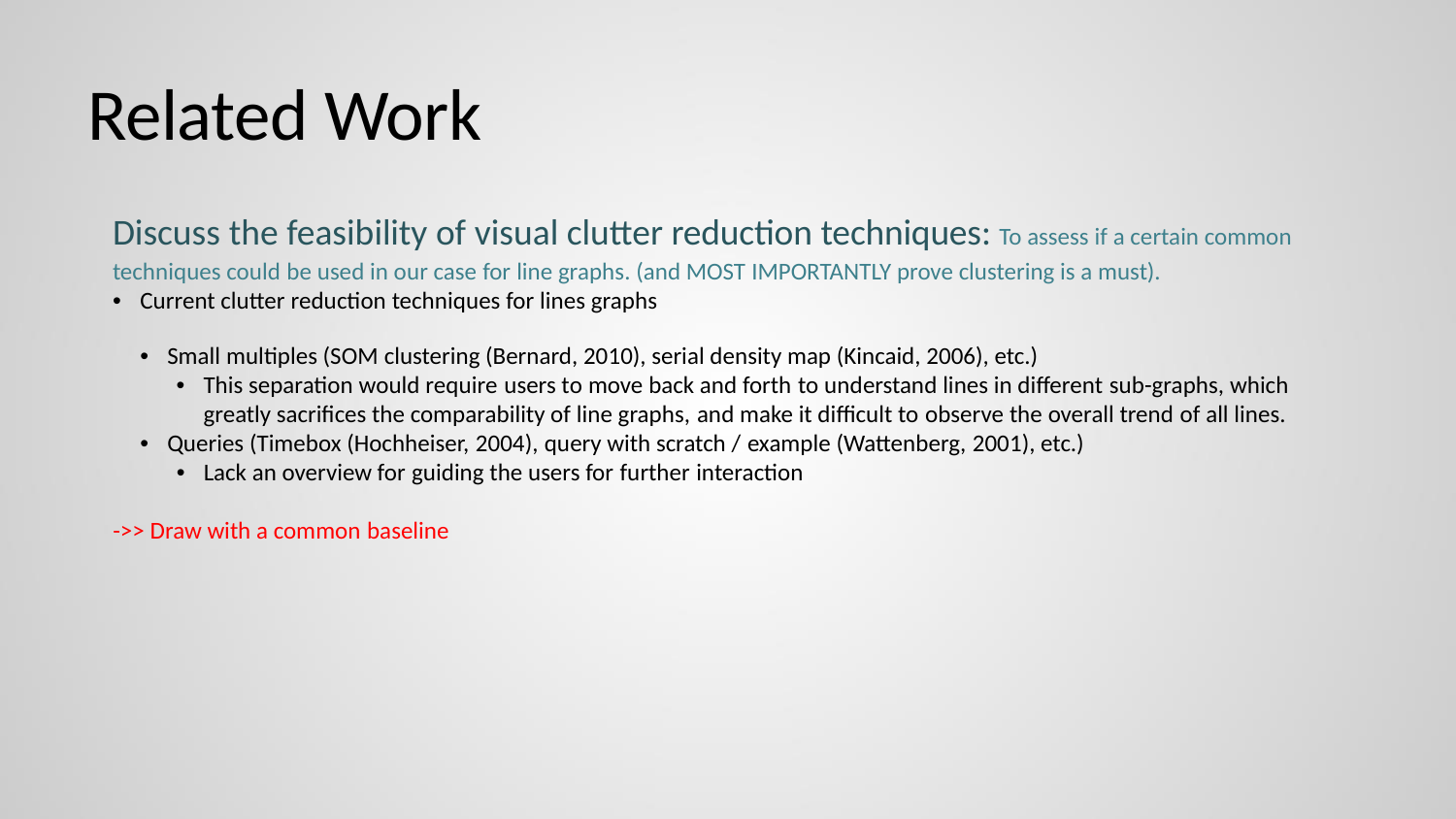

Related Work
Discuss the feasibility of visual clutter reduction techniques: To assess if a certain common
techniques could be used in our case for line graphs. (and MOST IMPORTANTLY prove clustering is a must).
• Current clutter reduction techniques for lines graphs
• Small multiples (SOM clustering (Bernard, 2010), serial density map (Kincaid, 2006), etc.)
• This separation would require users to move back and forth to understand lines in different sub-graphs, which
greatly sacrifices the comparability of line graphs, and make it difficult to observe the overall trend of all lines.
• Queries (Timebox (Hochheiser, 2004), query with scratch / example (Wattenberg, 2001), etc.)
• Lack an overview for guiding the users for further interaction
->> Draw with a common baseline